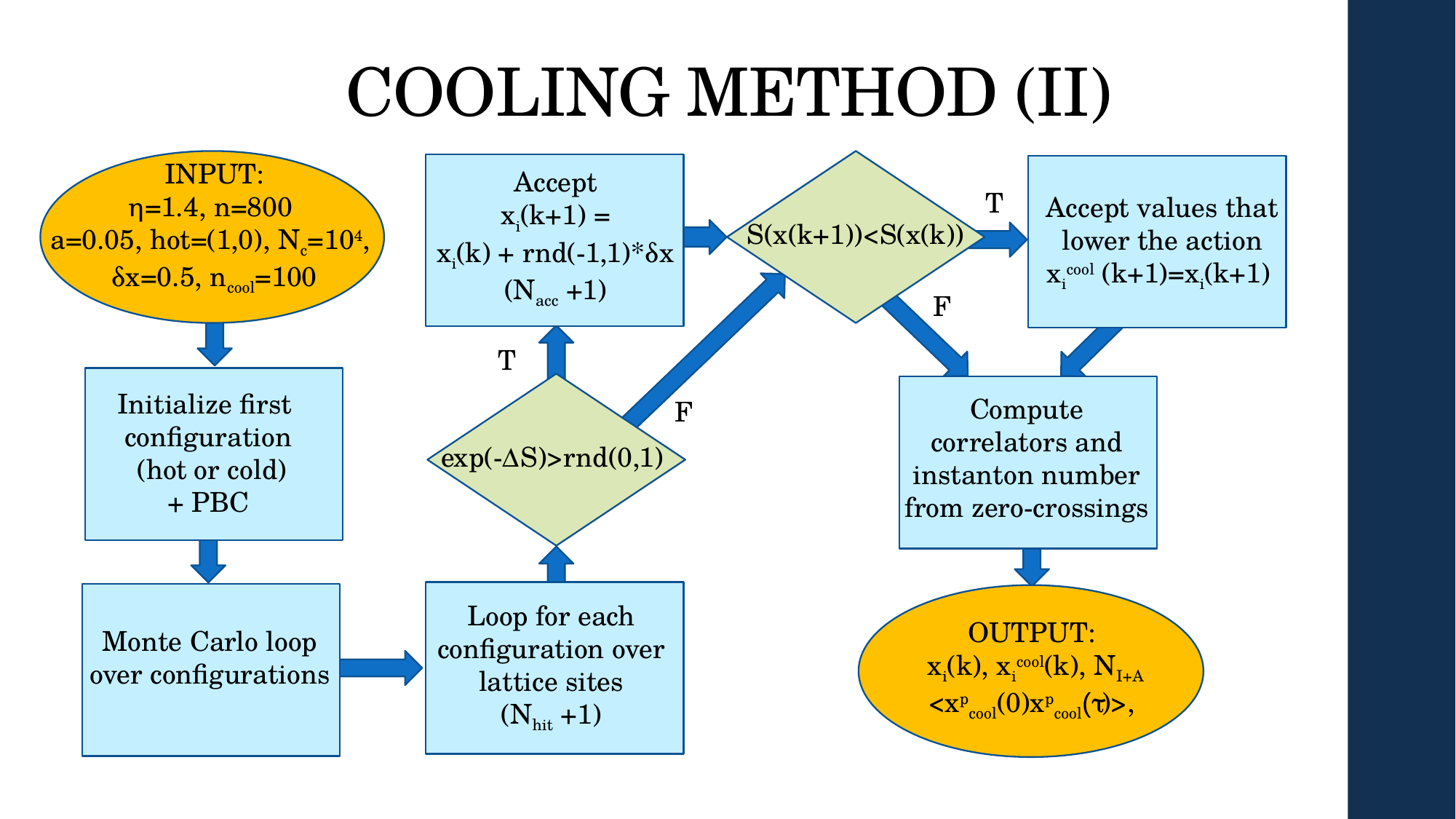

# COOLING METHOD (II)
INPUT:
η=1.4, n=800
a=0.05, hot=(1,0), Nc=104,  δx=0.5, ncool=100

Accept
xi(k+1) =
xi(k) + rnd(-1,1)*δx
(Nacc +1)
T
Accept values that lower the action
xicool (k+1)=xi(k+1)
S(x(k+1))<S(x(k))

F

T

Initialize first  configuration
 (hot or cold)
+ PBC
Compute correlators and instanton number from zero-crossings
F
exp(-ΔS)>rnd(0,1)

Loop for each configuration over lattice sites
(Nhit +1)
OUTPUT:
 xi(k), xicool(k), NI+A
<xpcool(0)xpcool(τ)>,

Monte Carlo loop over configurations